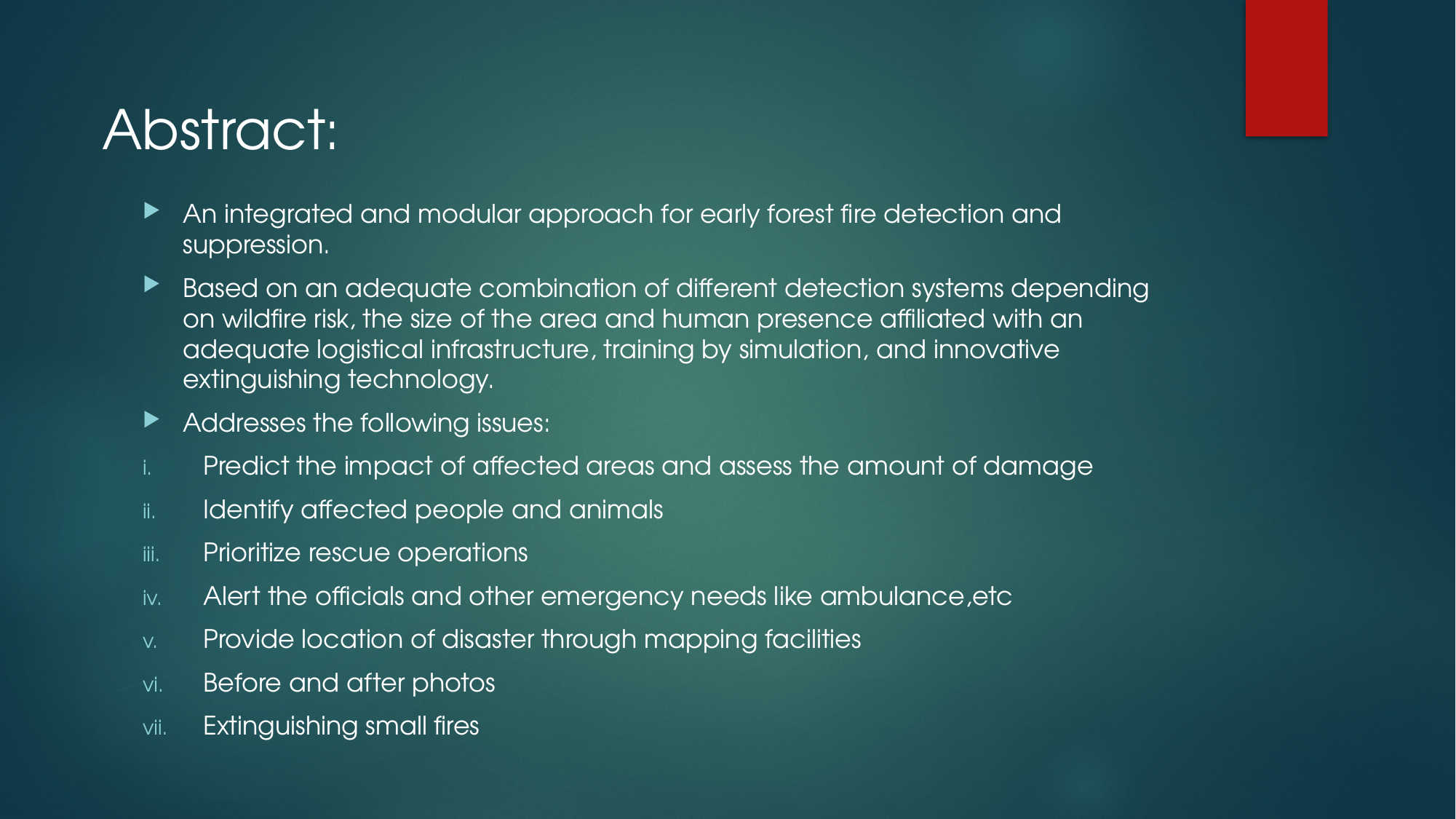

Abstract:
An integrated and modular approach for early forest fire detection and suppression.
Based on an adequate combination of different detection systems depending on wildfire risk, the size of the area and human presence affiliated with an adequate logistical infrastructure, training by simulation, and innovative extinguishing technology.
Addresses the following issues:
Predict the impact of affected areas and assess the amount of damage
Identify affected people and animals
Prioritize rescue operations
Alert the officials and other emergency needs like ambulance,etc
Provide location of disaster through mapping facilities
Before and after photos
Extinguishing small fires